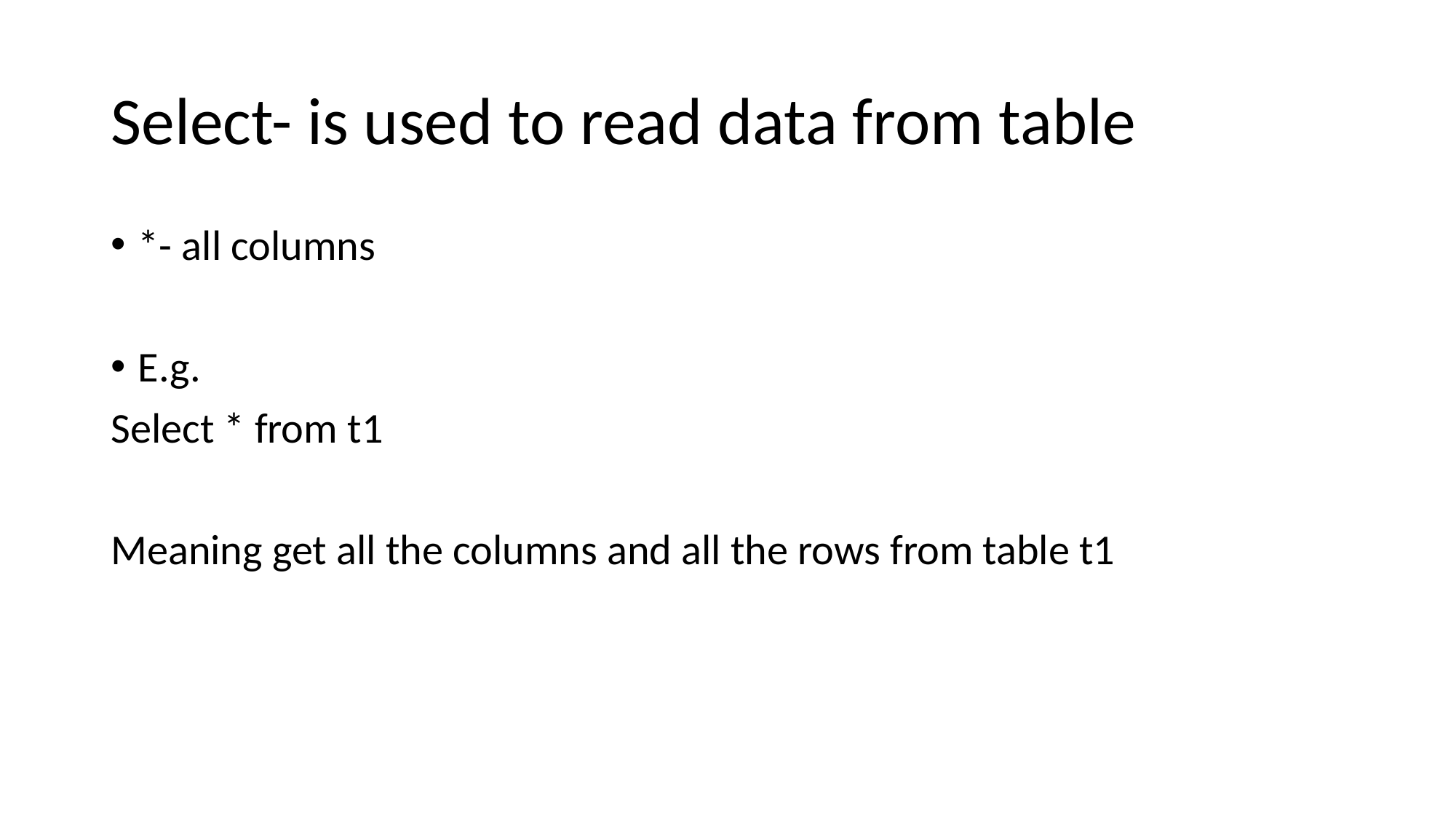

# Select- is used to read data from table
*- all columns

E.g.
Select * from t1

Meaning get all the columns and all the rows from table t1